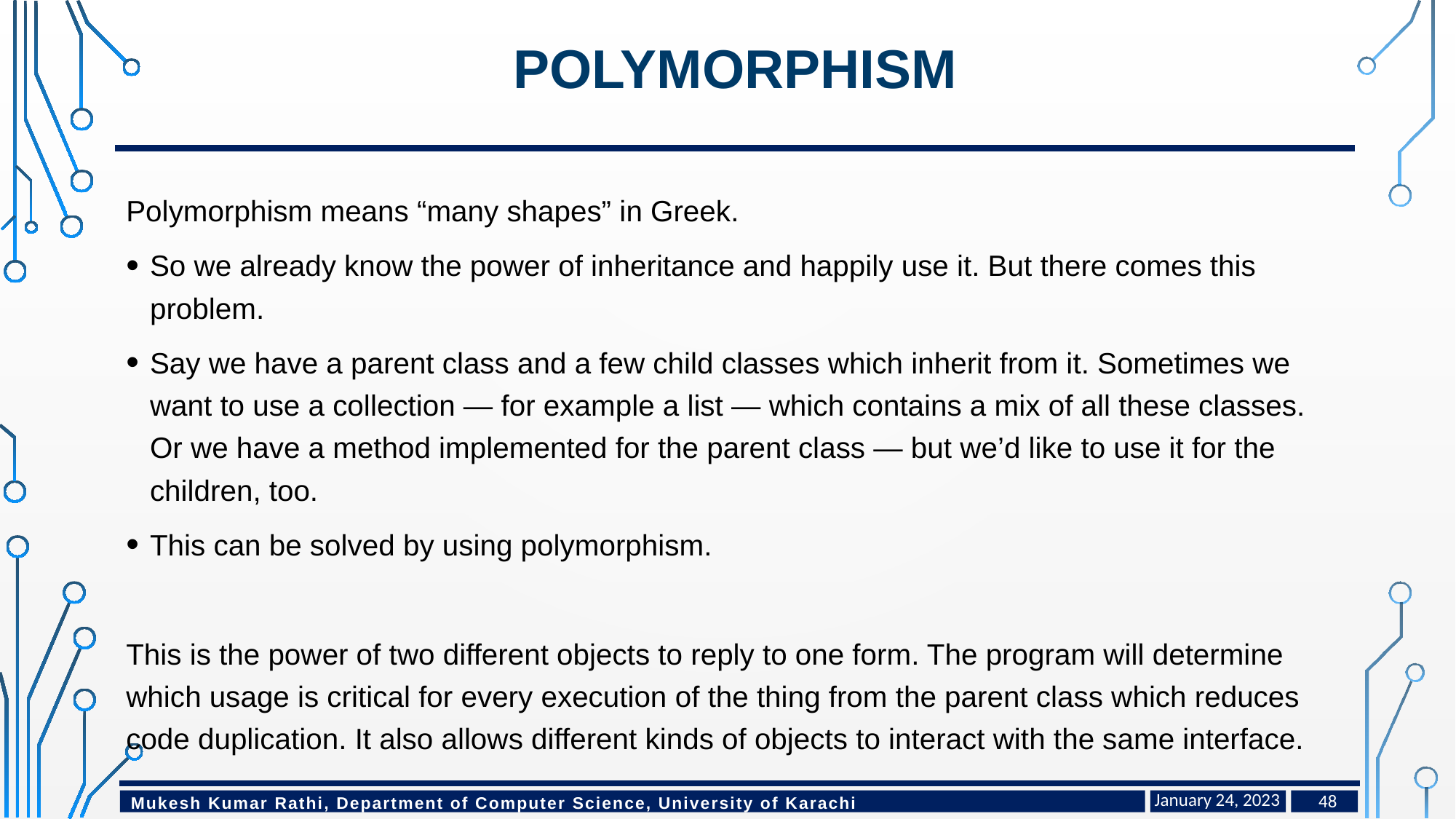

# Polymorphism
Polymorphism means “many shapes” in Greek.
So we already know the power of inheritance and happily use it. But there comes this problem.
Say we have a parent class and a few child classes which inherit from it. Sometimes we want to use a collection — for example a list — which contains a mix of all these classes. Or we have a method implemented for the parent class — but we’d like to use it for the children, too.
This can be solved by using polymorphism.

This is the power of two different objects to reply to one form. The program will determine which usage is critical for every execution of the thing from the parent class which reduces code duplication. It also allows different kinds of objects to interact with the same interface.
January 24, 2023
48